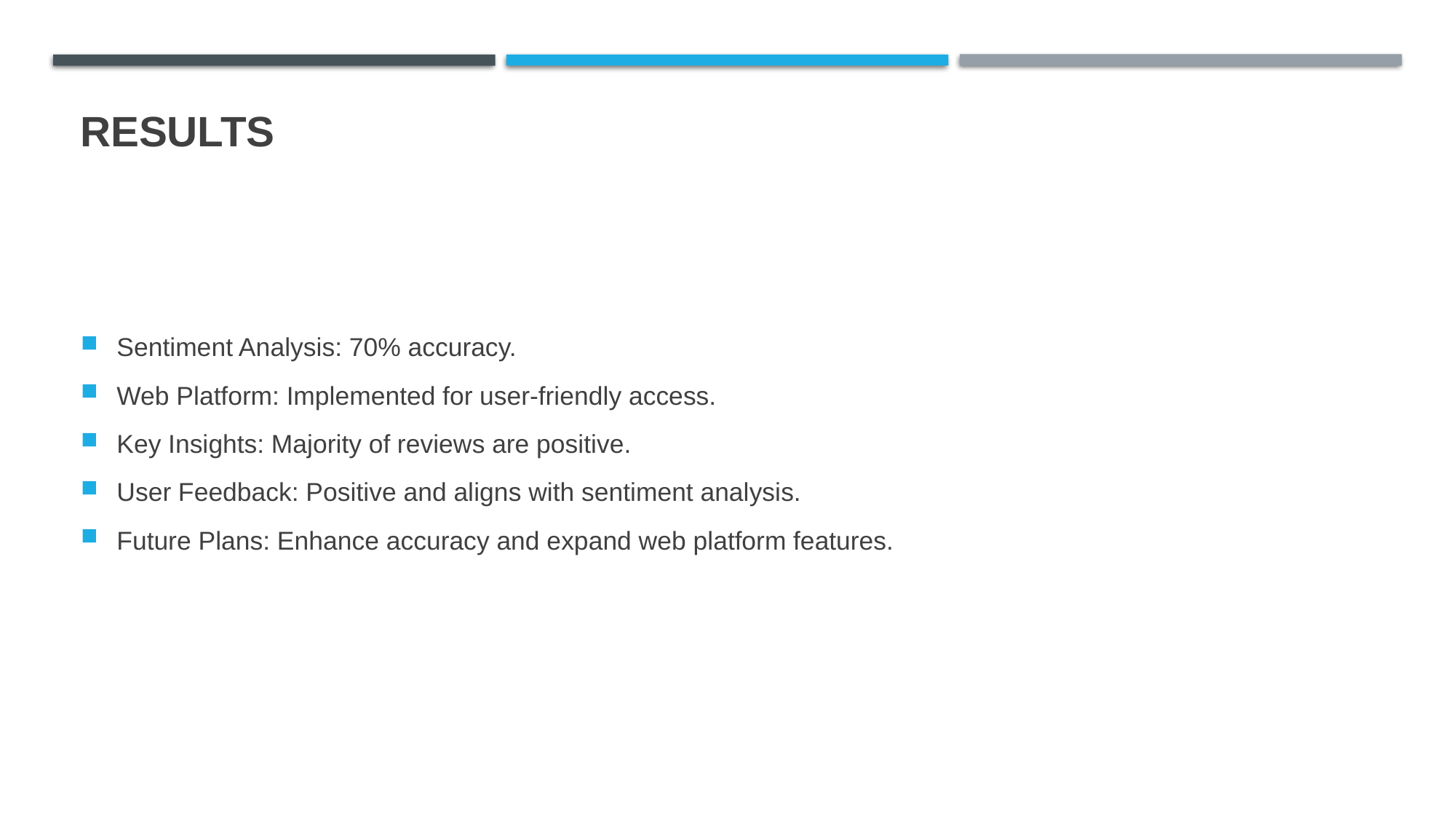

# Results
Sentiment Analysis: 70% accuracy.
Web Platform: Implemented for user-friendly access.
Key Insights: Majority of reviews are positive.
User Feedback: Positive and aligns with sentiment analysis.
Future Plans: Enhance accuracy and expand web platform features.